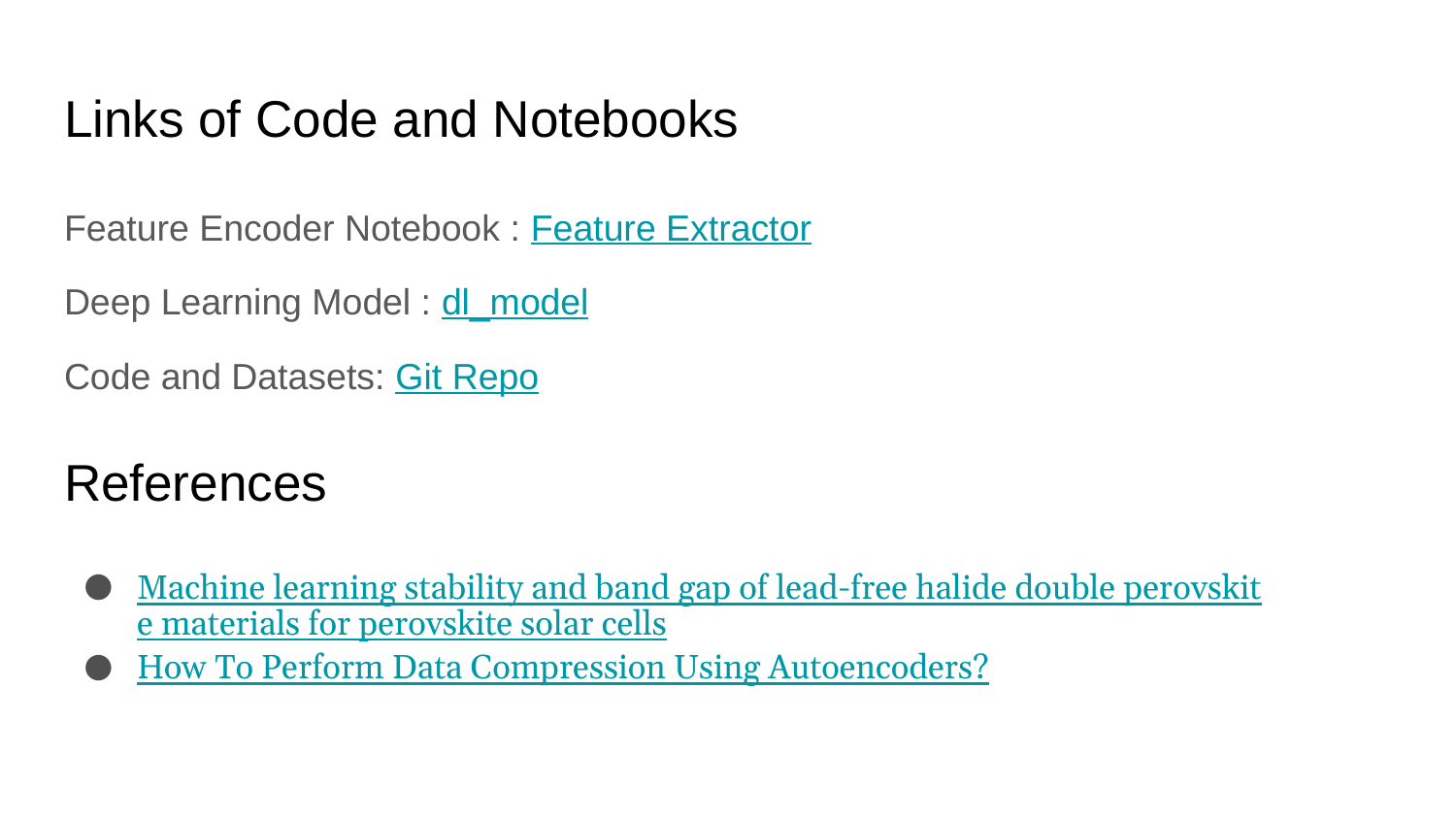

# Links of Code and Notebooks
Feature Encoder Notebook : Feature Extractor
Deep Learning Model : dl_model
Code and Datasets: Git Repo
References
Machine learning stability and band gap of lead-free halide double perovskite materials for perovskite solar cells
How To Perform Data Compression Using Autoencoders?